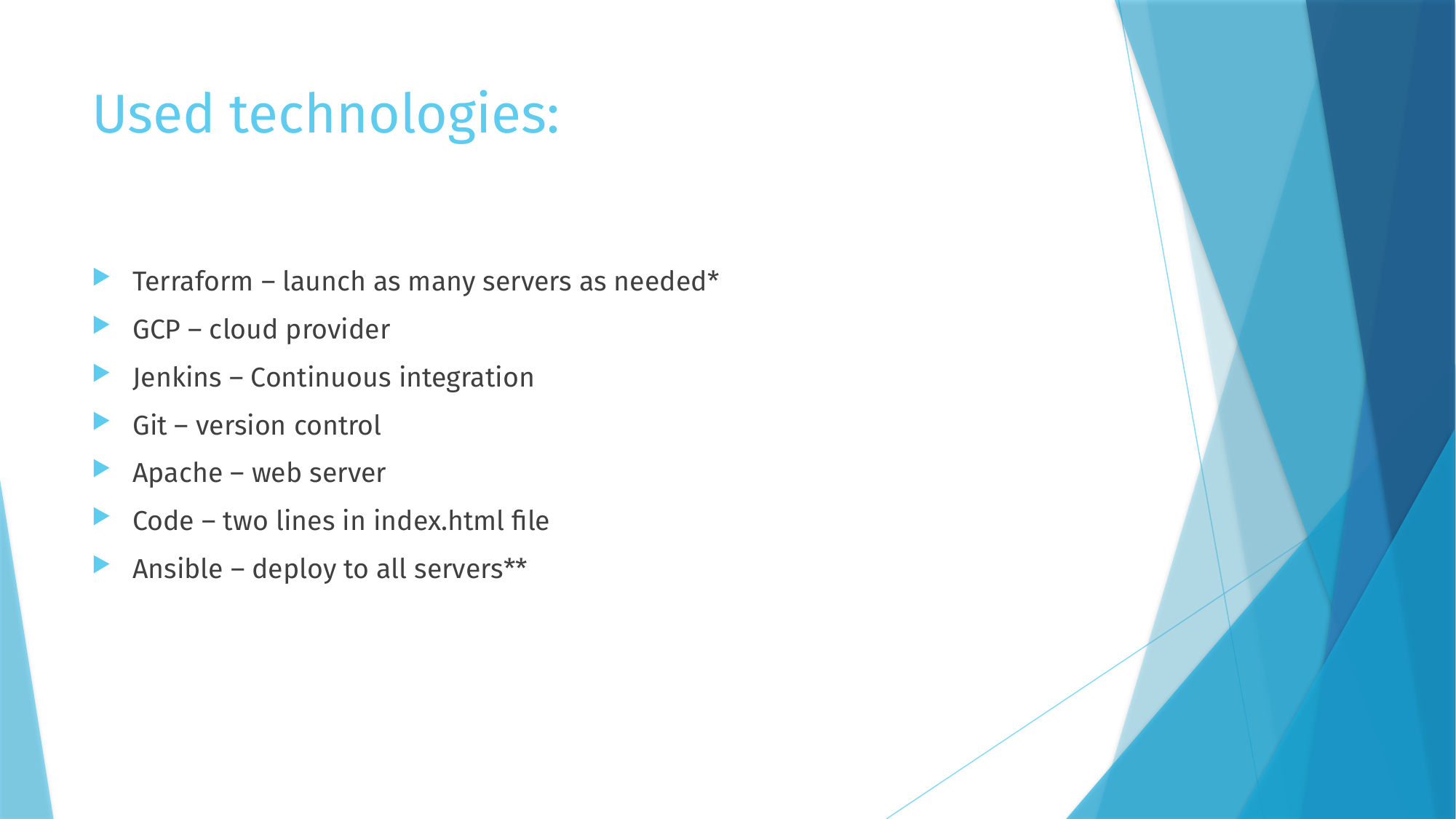

# Used technologies:
Terraform – launch as many servers as needed*
GCP – cloud provider
Jenkins – Continuous integration
Git – version control
Apache – web server
Code – two lines in index.html file
Ansible – deploy to all servers**